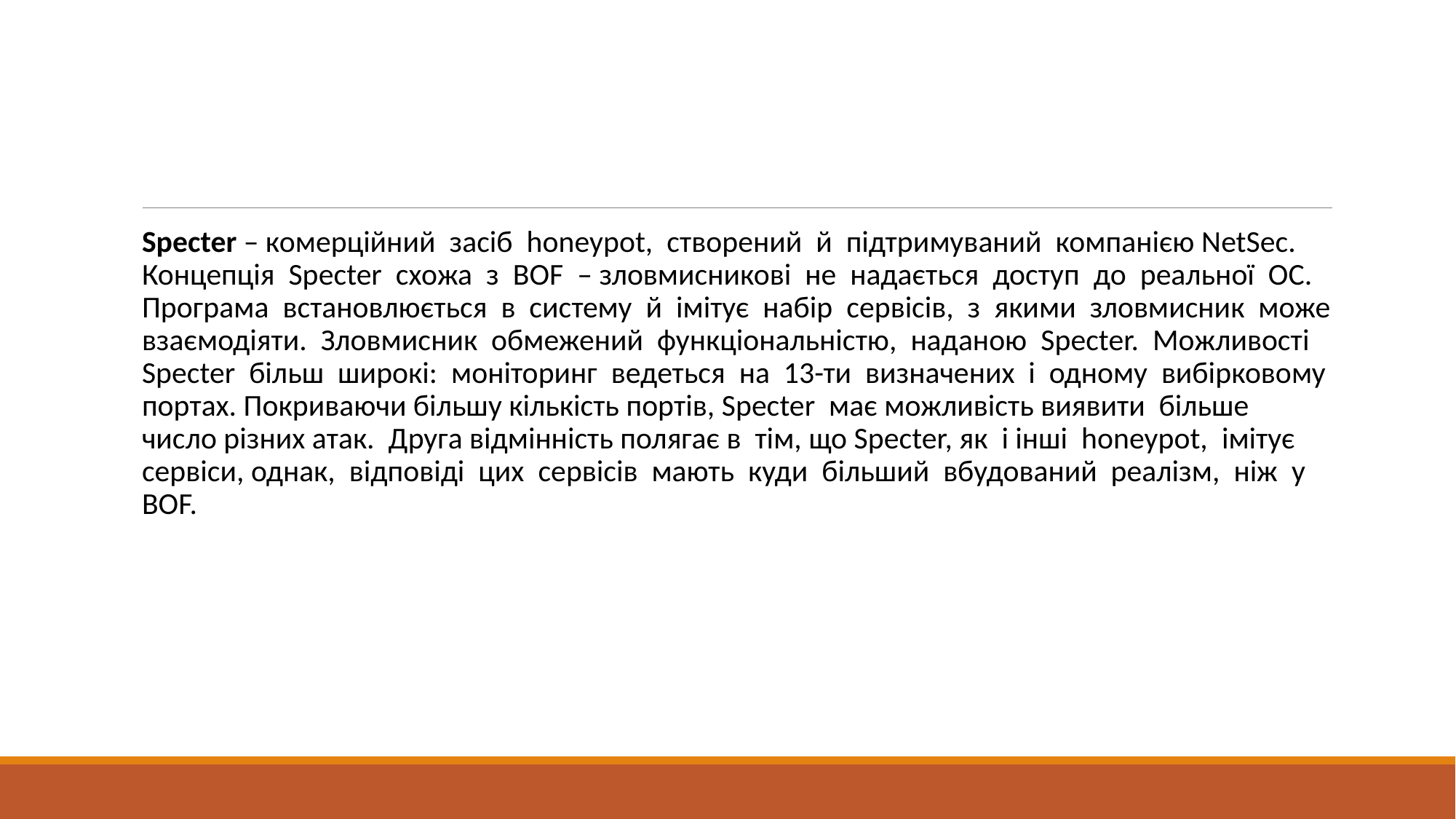

#
Specter – комерційний  засіб  honeypot,  створений  й  підтримуваний  компанією NetSec. Концепція  Specter  схожа  з  BOF  – зловмисникові  не  надається  доступ  до  реальної  ОС. Програма  встановлюється  в  систему  й  імітує  набір  сервісів,  з  якими  зловмисник  може взаємодіяти.  Зловмисник  обмежений  функціональністю,  наданою  Specter.  Можливості Specter  більш  широкі:  моніторинг  ведеться  на  13-ти  визначених  і  одному  вибірковому портах. Покриваючи більшу кількість портів, Specter  має можливість виявити  більше число різних атак.  Друга відмінність полягає в  тім, що Specter, як  і інші  honeypot,  імітує сервіси, однак,  відповіді  цих  сервісів  мають  куди  більший  вбудований  реалізм,  ніж  у  BOF.